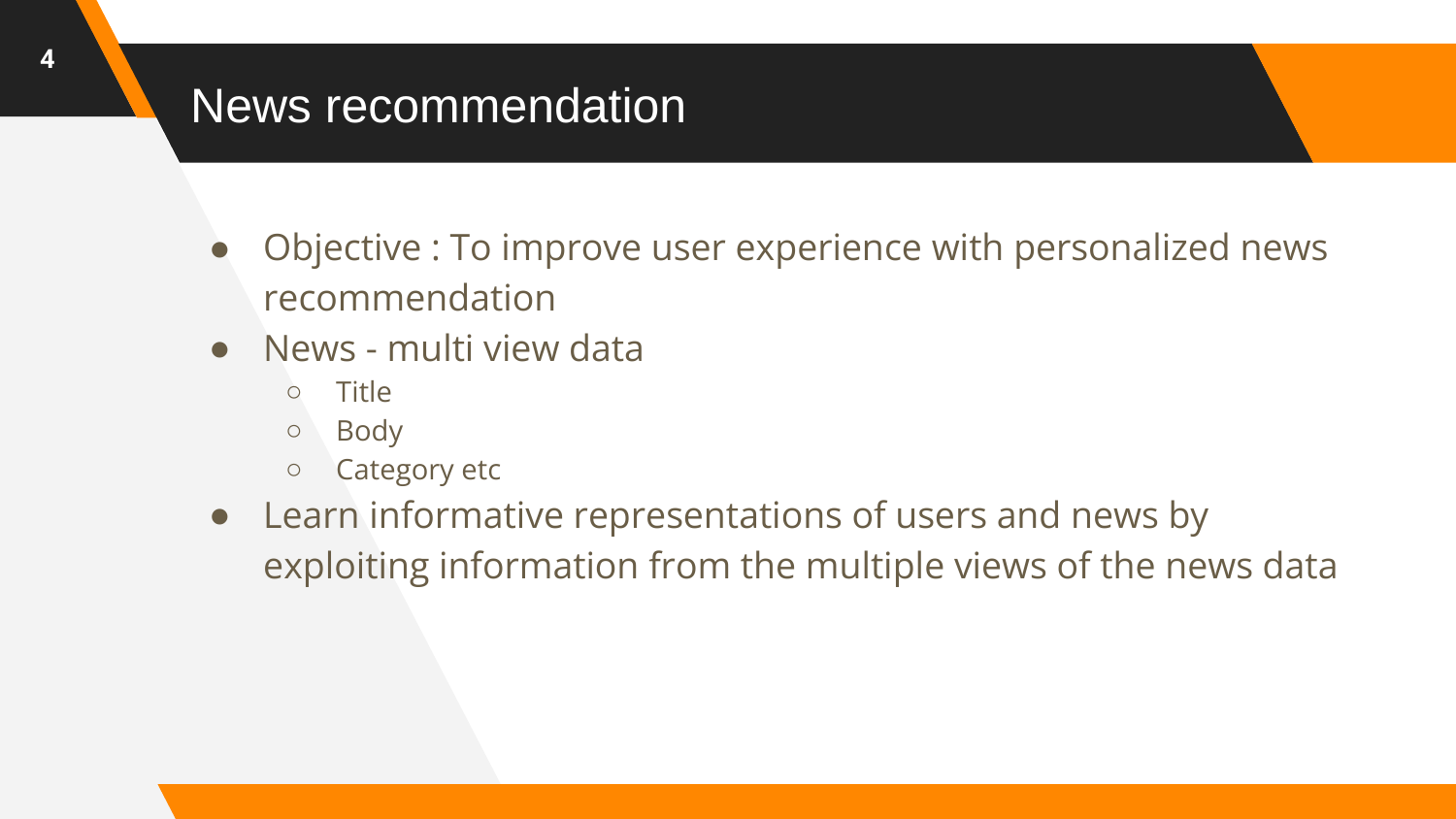

4
# News recommendation
Objective : To improve user experience with personalized news recommendation
News - multi view data
Title
Body
Category etc
Learn informative representations of users and news by exploiting information from the multiple views of the news data